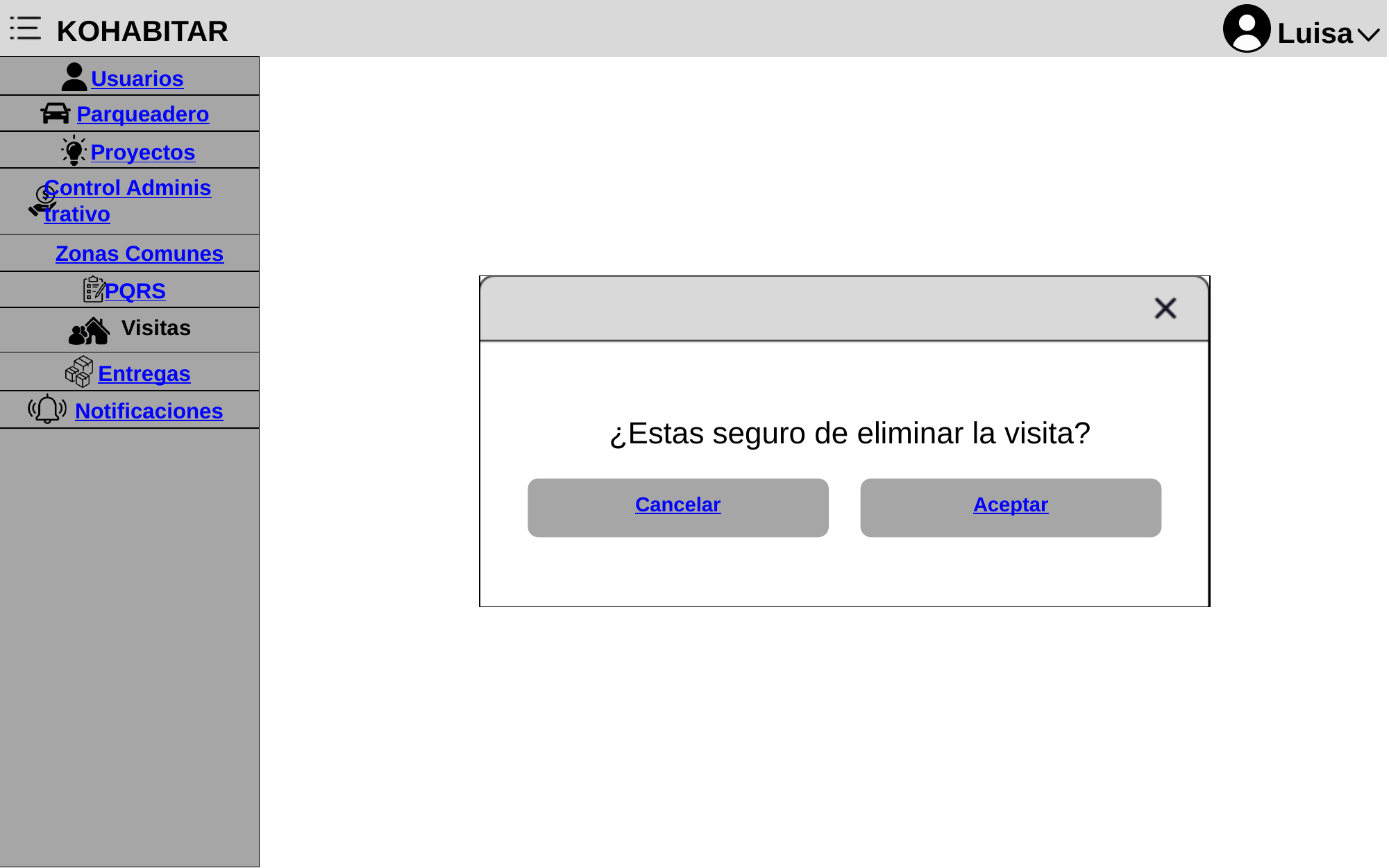

KOHABITAR
Luisa

Usuarios

Parqueadero

Proyectos

Control Administrativo

Zonas Comunes

PQRS

¿Estas seguro de eliminar la visita?

         Visitas

Entregas

Notificaciones

Cancelar

Aceptar